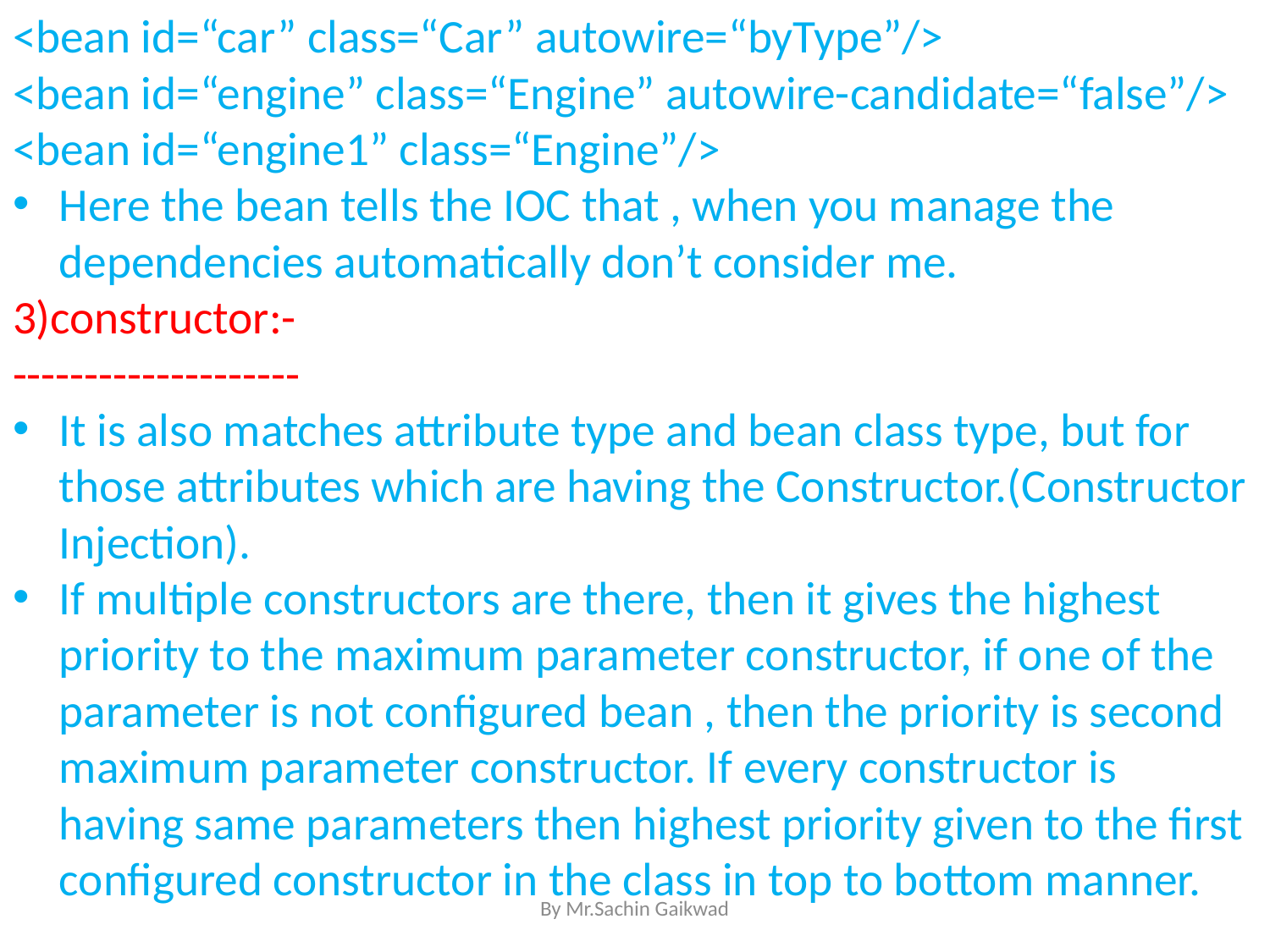

<bean id=“car” class=“Car” autowire=“byType”/>
<bean id=“engine” class=“Engine” autowire-candidate=“false”/>
<bean id=“engine1” class=“Engine”/>
Here the bean tells the IOC that , when you manage the dependencies automatically don’t consider me.
3)constructor:-
--------------------
It is also matches attribute type and bean class type, but for those attributes which are having the Constructor.(Constructor Injection).
If multiple constructors are there, then it gives the highest priority to the maximum parameter constructor, if one of the parameter is not configured bean , then the priority is second maximum parameter constructor. If every constructor is  having same parameters then highest priority given to the first configured constructor in the class in top to bottom manner.

By Mr.Sachin Gaikwad